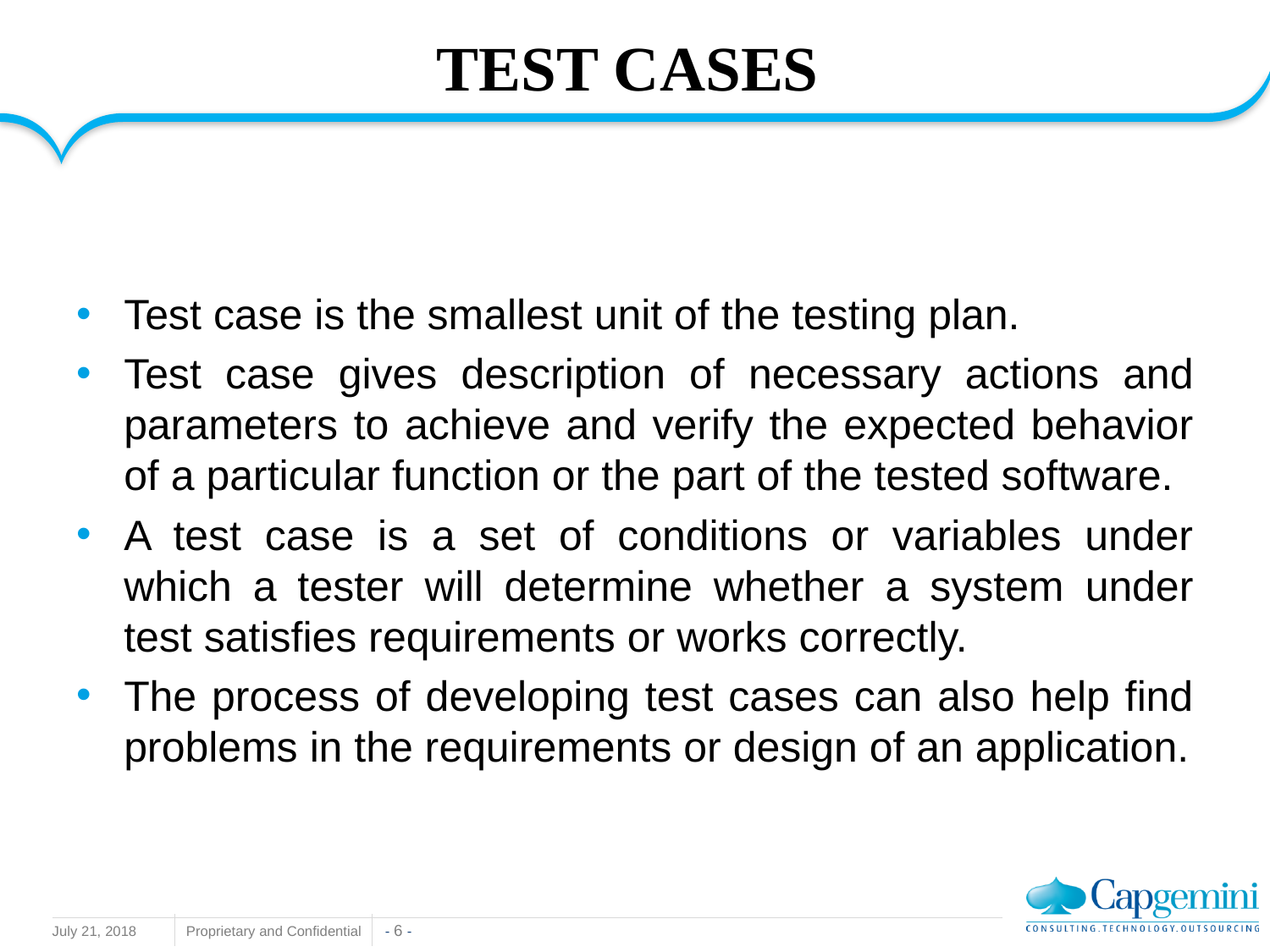

TEST CASES

Test case is the smallest unit of the testing plan.
Test case gives description of necessary actions and parameters to achieve and verify the expected behavior of a particular function or the part of the tested software.
A test case is a set of conditions or variables under which a tester will determine whether a system under test satisfies requirements or works correctly.
The process of developing test cases can also help find problems in the requirements or design of an application.